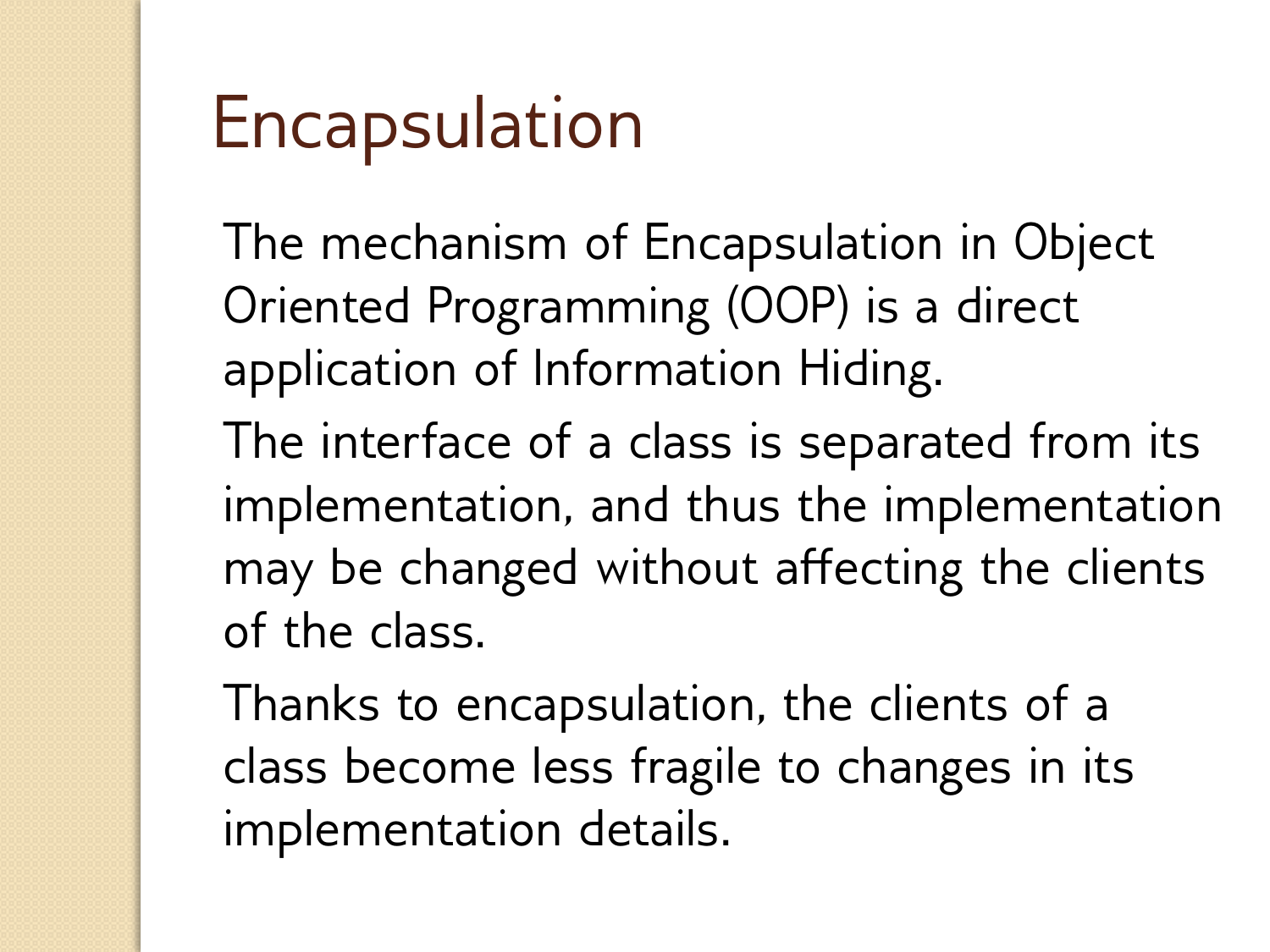

# Encapsulation
The mechanism of Encapsulation in Object Oriented Programming (OOP) is a direct application of Information Hiding.
The interface of a class is separated from its implementation, and thus the implementation may be changed without affecting the clients of the class.
Thanks to encapsulation, the clients of a class become less fragile to changes in its implementation details.